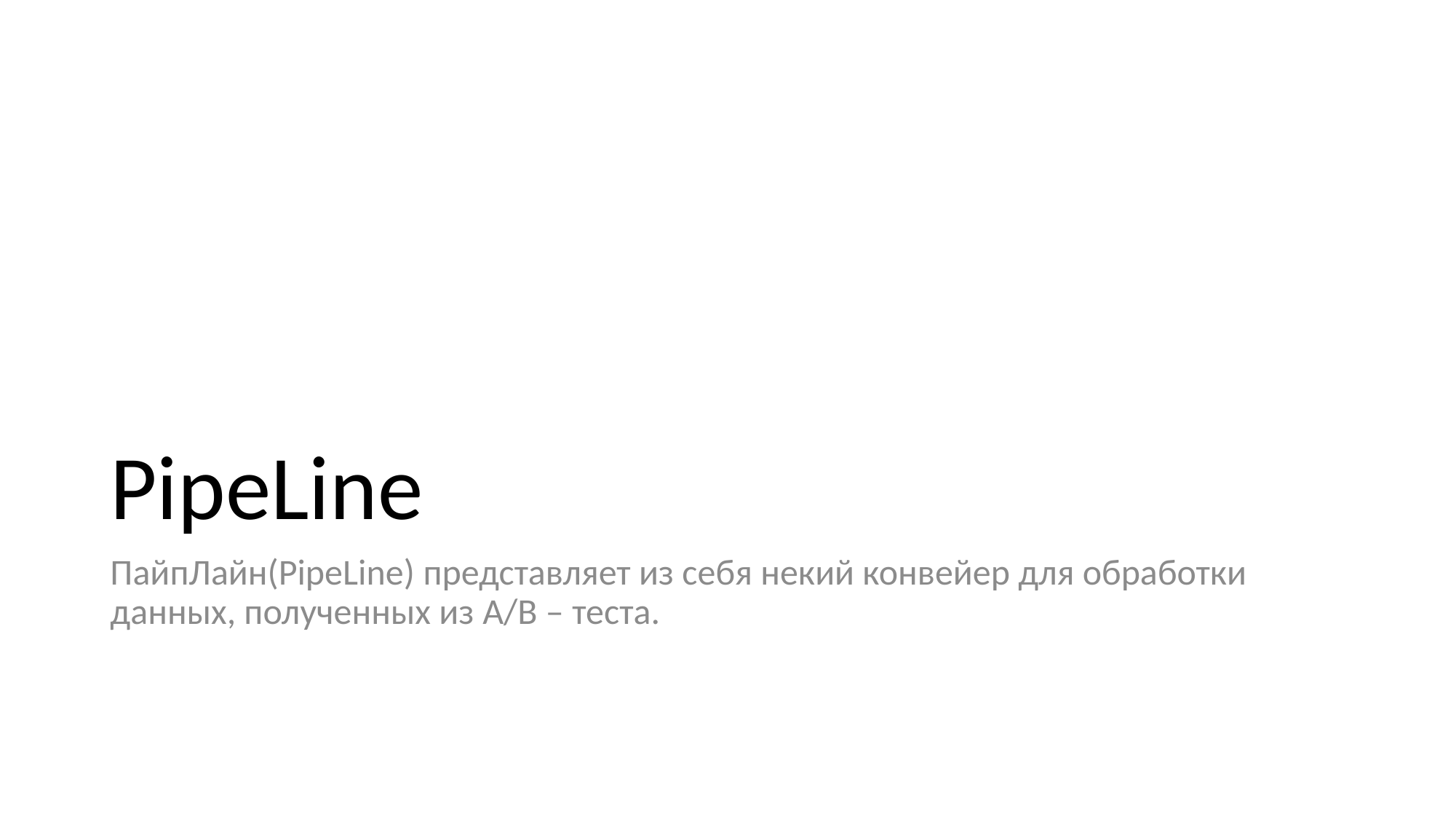

# PipeLine
ПайпЛайн(PipeLine) представляет из себя некий конвейер для обработки данных, полученных из A/B – теста.